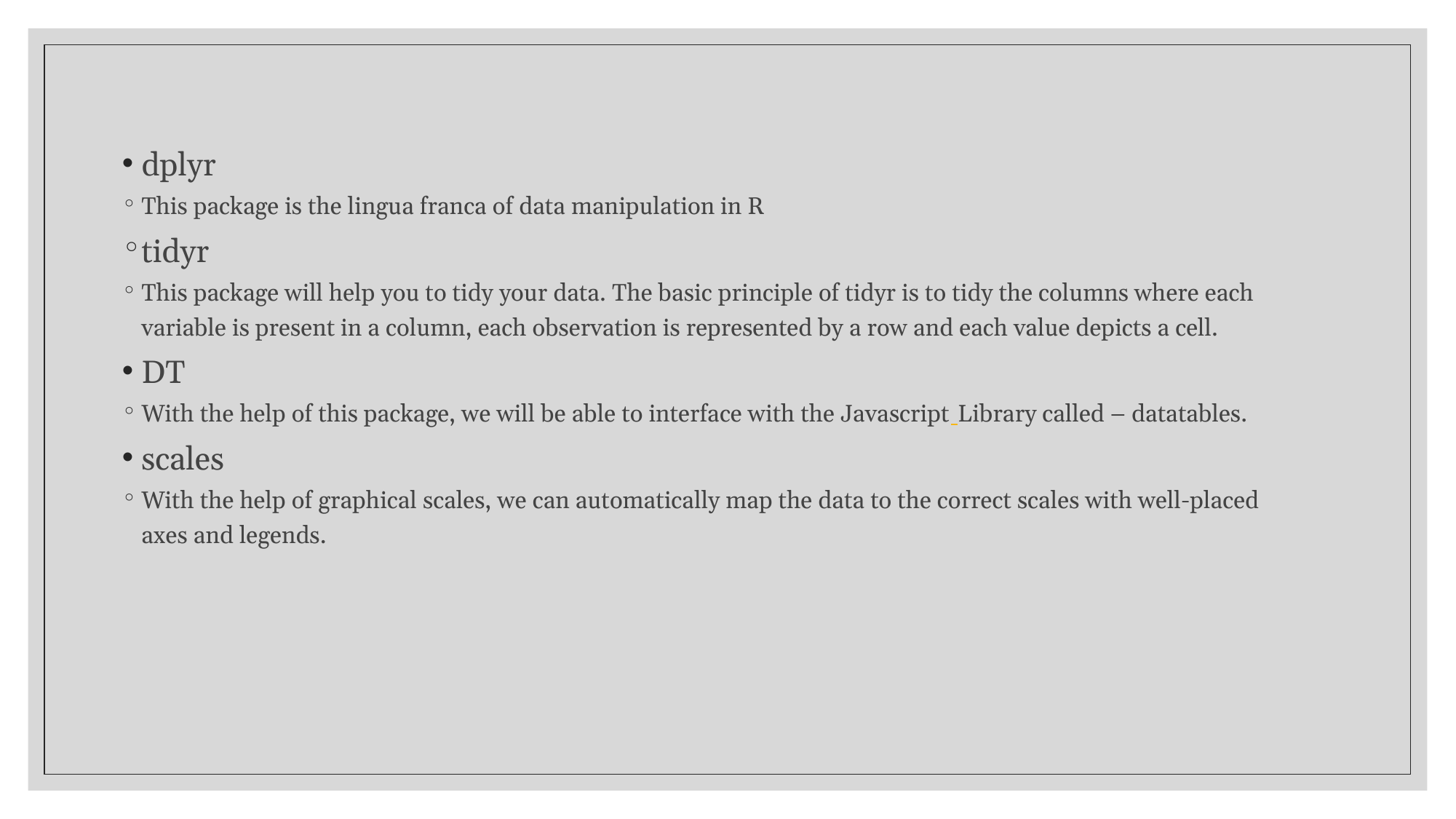

#
dplyr
This package is the lingua franca of data manipulation in R
tidyr
This package will help you to tidy your data. The basic principle of tidyr is to tidy the columns where each variable is present in a column, each observation is represented by a row and each value depicts a cell.
DT
With the help of this package, we will be able to interface with the Javascript Library called – datatables.
scales
With the help of graphical scales, we can automatically map the data to the correct scales with well-placed axes and legends.